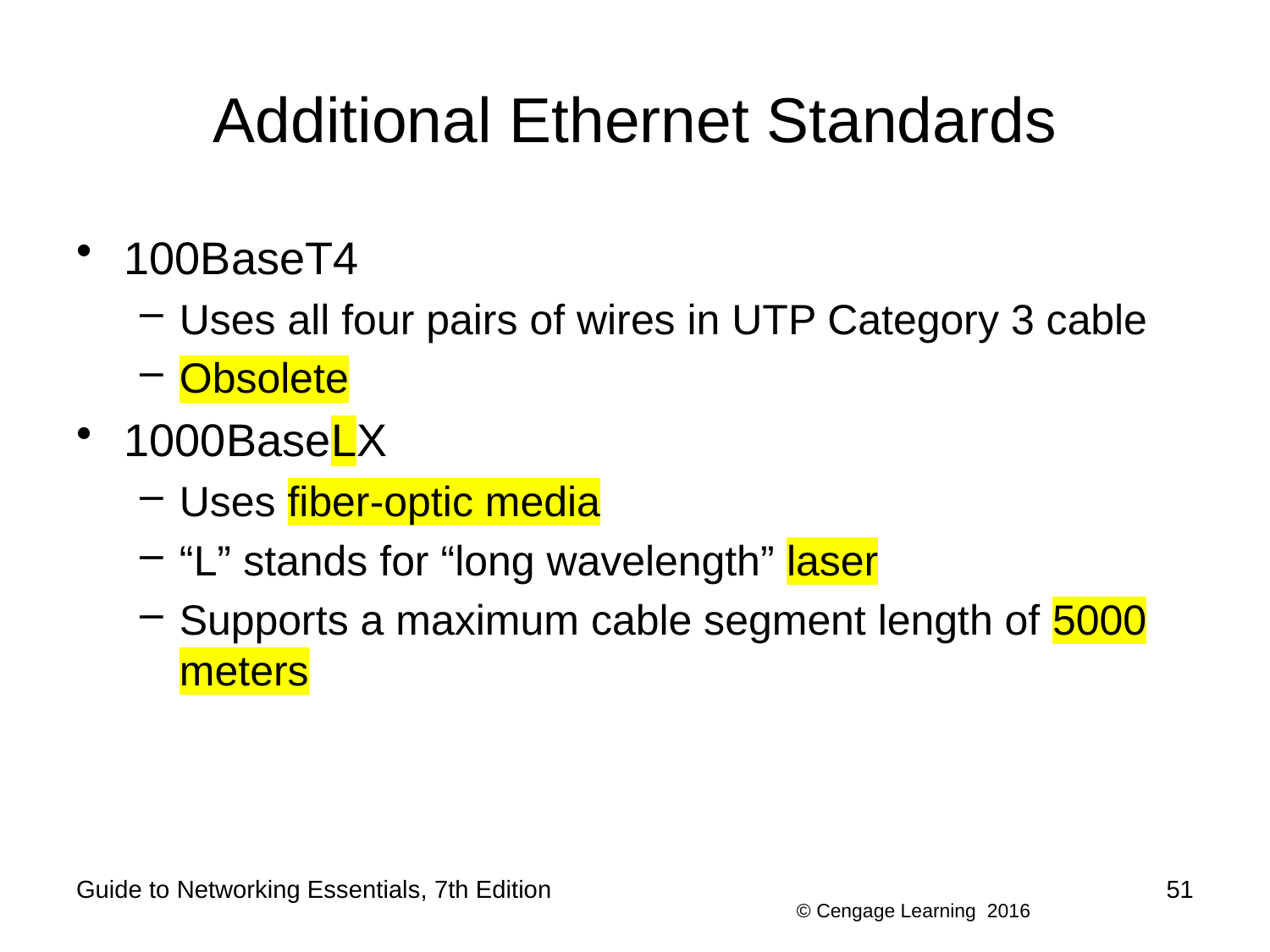

# Additional Ethernet Standards
100BaseT4
Uses all four pairs of wires in UTP Category 3 cable
Obsolete
1000BaseLX
Uses fiber-optic media
“L” stands for “long wavelength” laser
Supports a maximum cable segment length of 5000 meters

Guide to Networking Essentials, 7th Edition
51